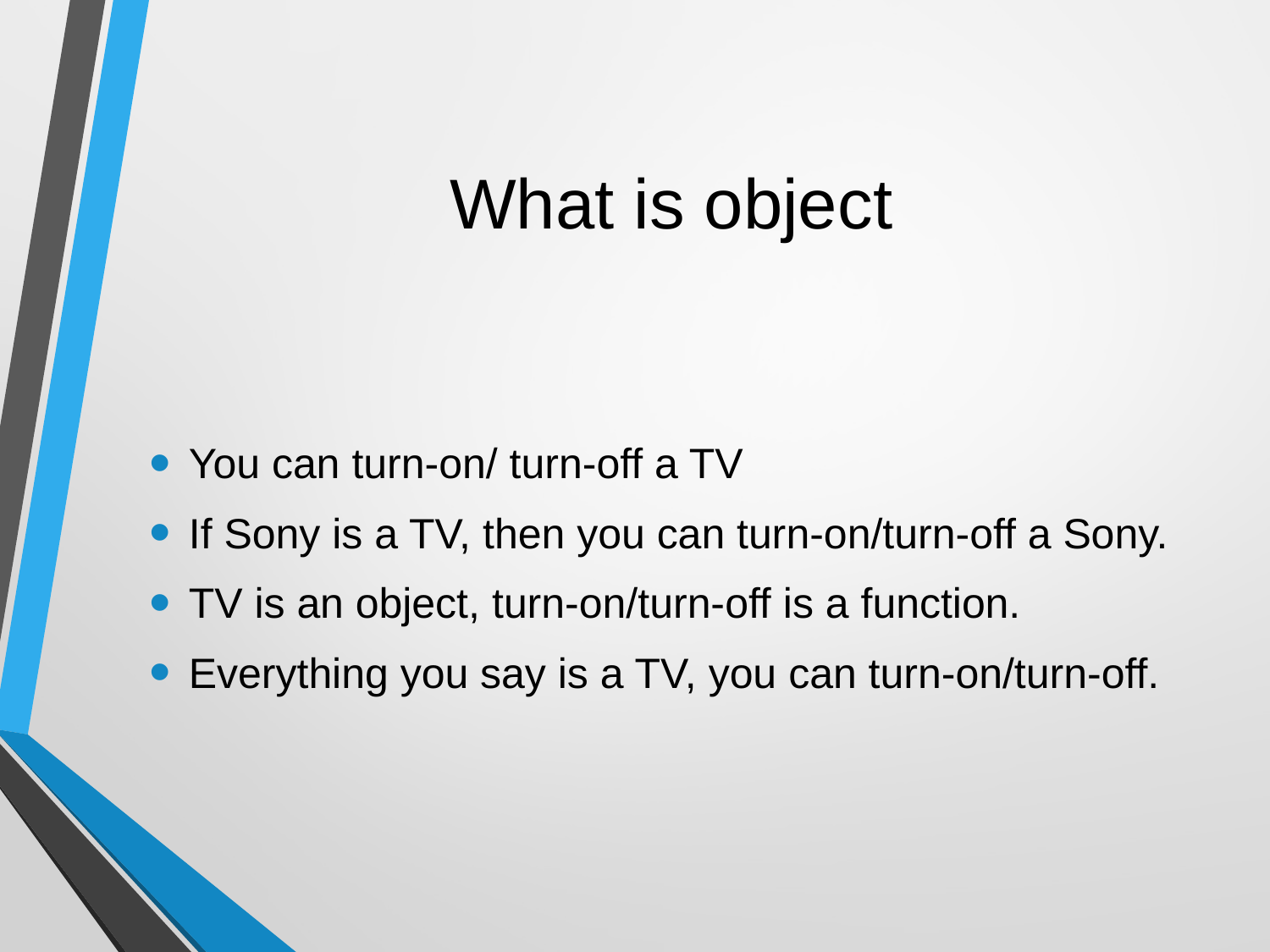

# What is object
You can turn-on/ turn-off a TV
If Sony is a TV, then you can turn-on/turn-off a Sony.
TV is an object, turn-on/turn-off is a function.
Everything you say is a TV, you can turn-on/turn-off.